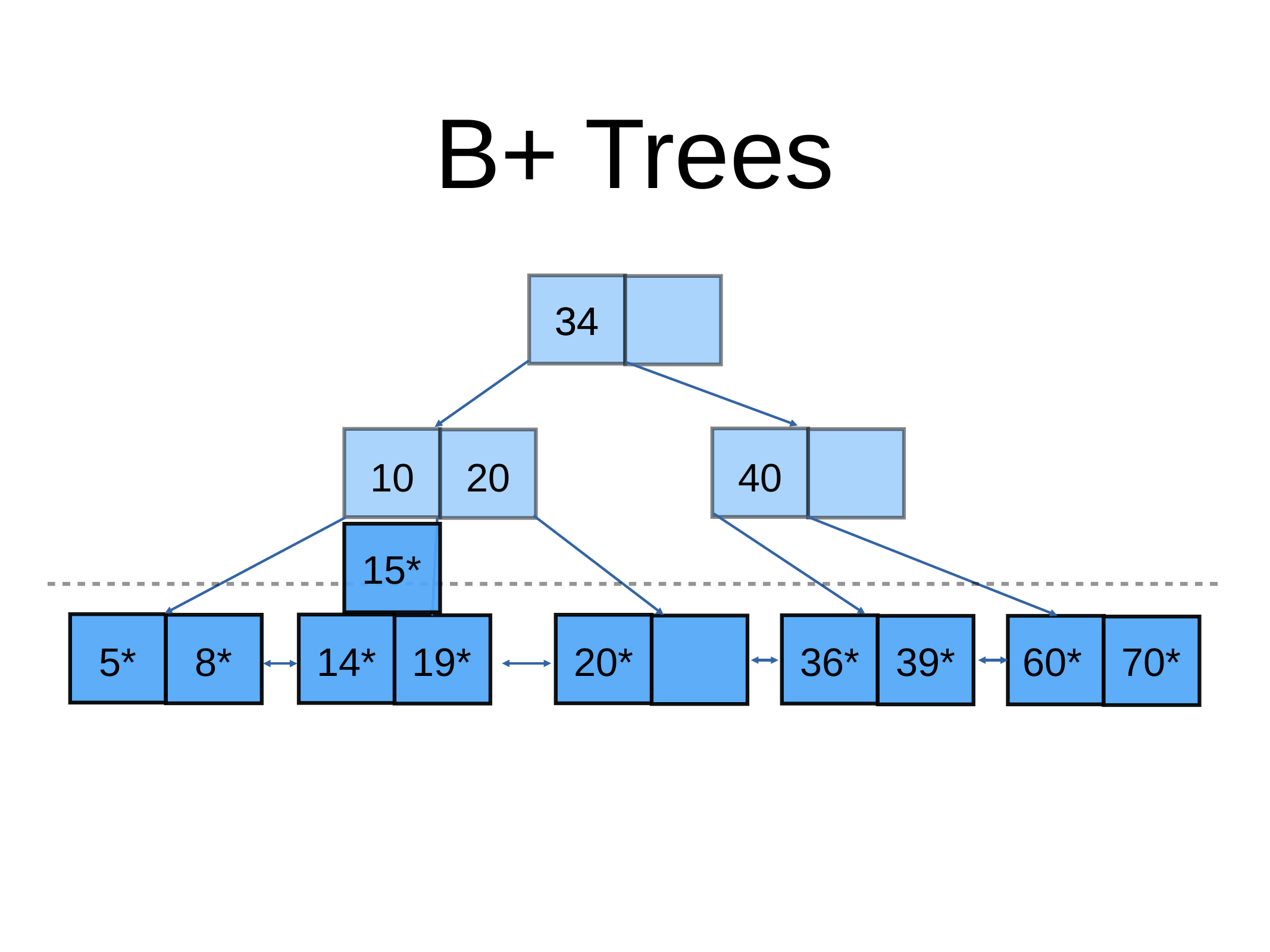

# B+ Trees
34

34

10
20
40

15*

5*
8*
14*
19*
20*
36*
39*
60*
70*